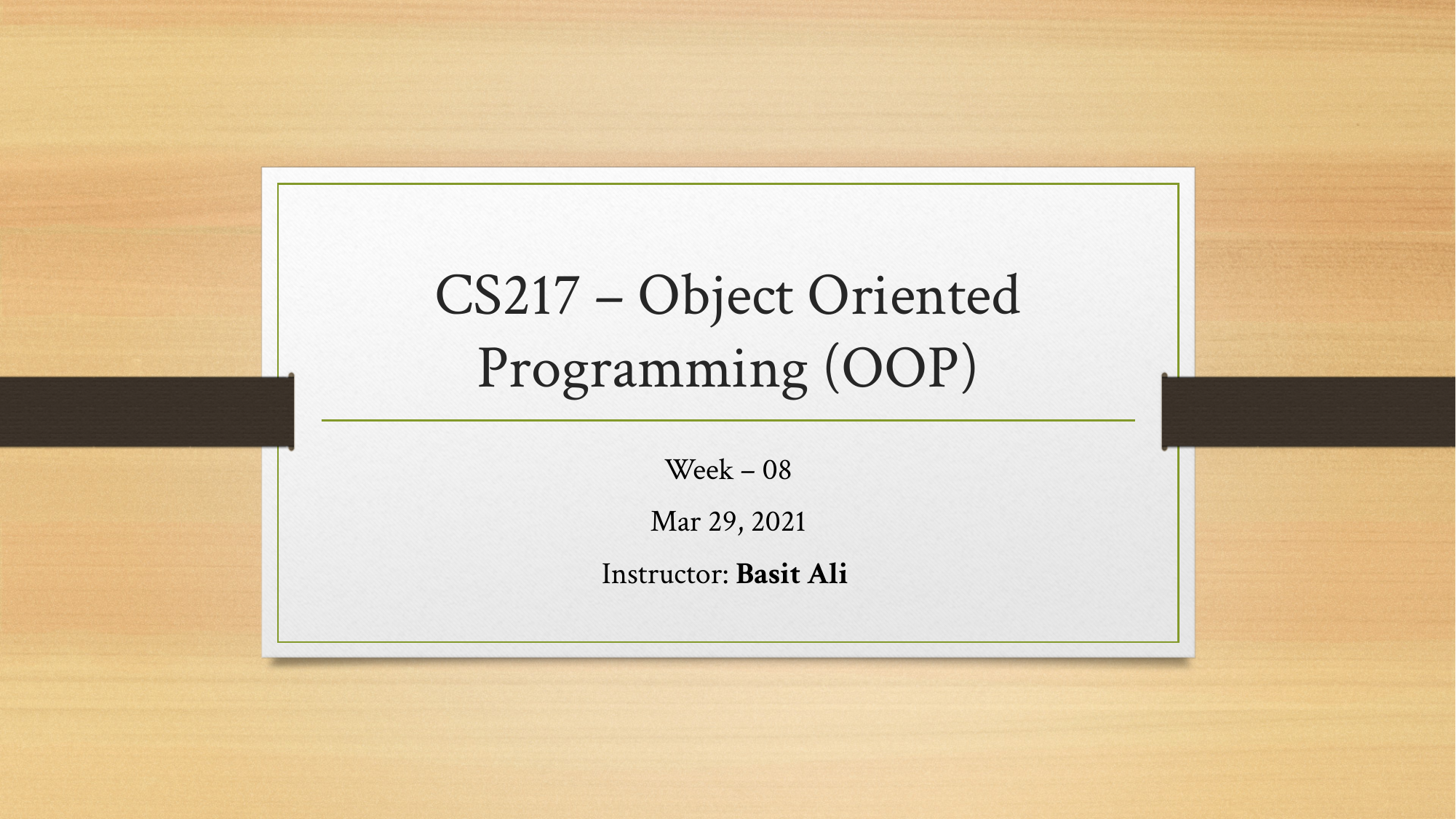

# CS217 – Object Oriented Programming (OOP)
Week – 08
Mar 29, 2021
Instructor: Basit Ali